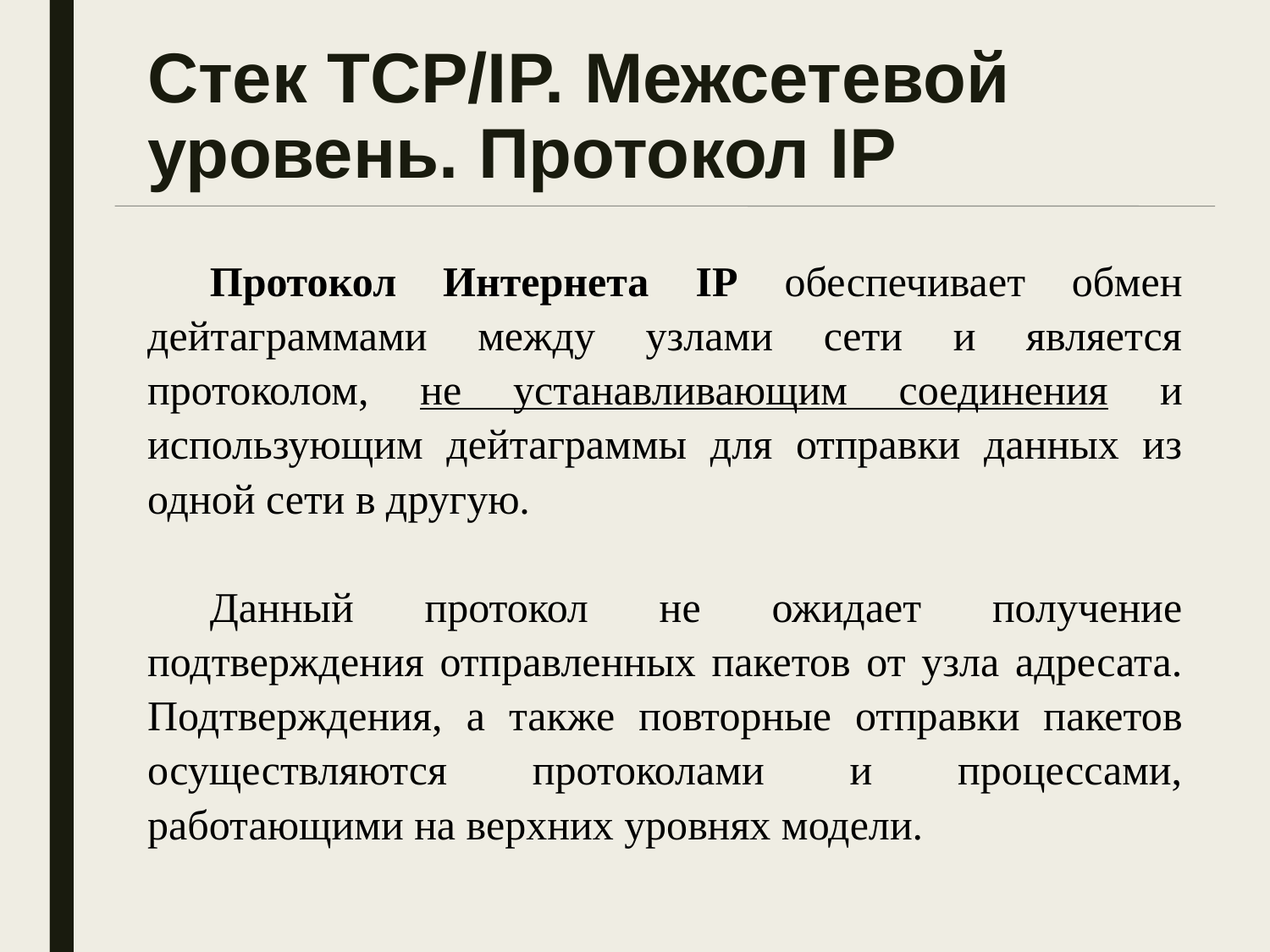

# Стек TCP/IP. Межсетевой уровень. Протокол IP
Протокол Интернета IP обеспечивает обмен дейтаграммами между узлами сети и является протоколом, не устанавливающим соединения и использующим дейтаграммы для отправки данных из одной сети в другую.

Данный протокол не ожидает получение подтверждения отправленных пакетов от узла адресата. Подтверждения, а также повторные отправки пакетов осуществляются протоколами и процессами, работающими на верхних уровнях модели.